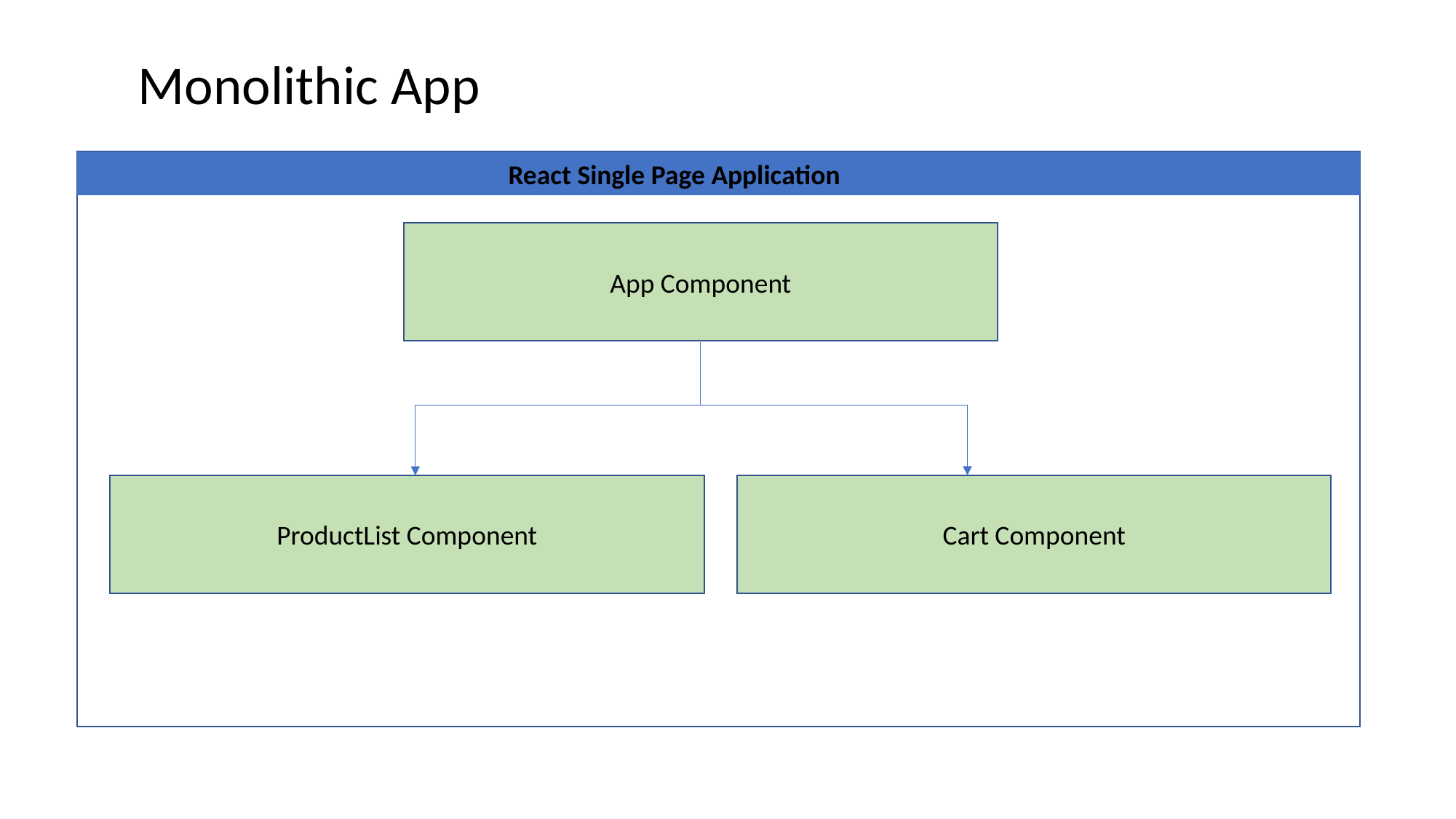

Monolithic App
                                                                    React Single Page Application

App Component
ProductList Component
Cart Component